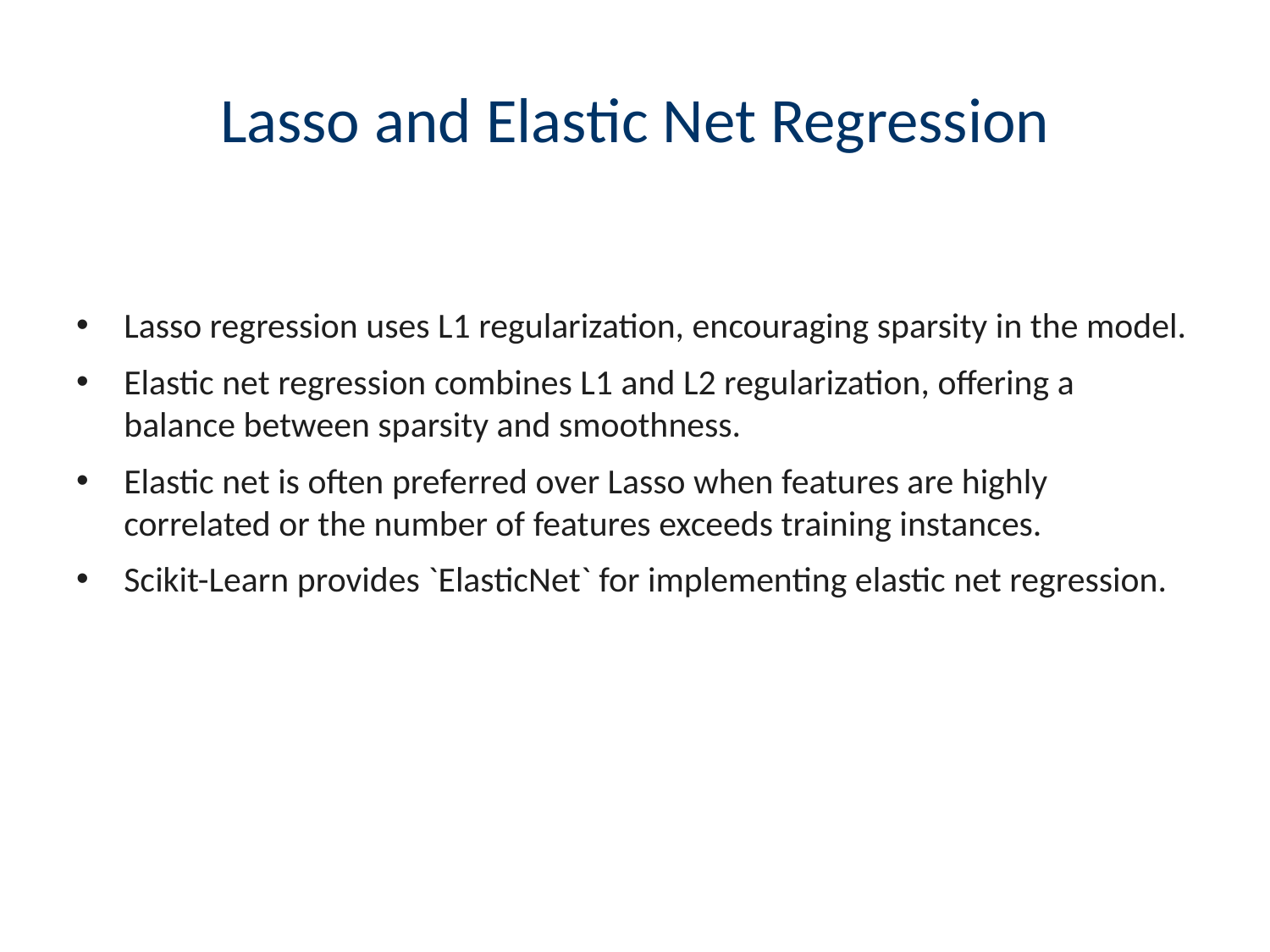

# Lasso and Elastic Net Regression

Lasso regression uses L1 regularization, encouraging sparsity in the model.
Elastic net regression combines L1 and L2 regularization, offering a balance between sparsity and smoothness.
Elastic net is often preferred over Lasso when features are highly correlated or the number of features exceeds training instances.
Scikit-Learn provides `ElasticNet` for implementing elastic net regression.